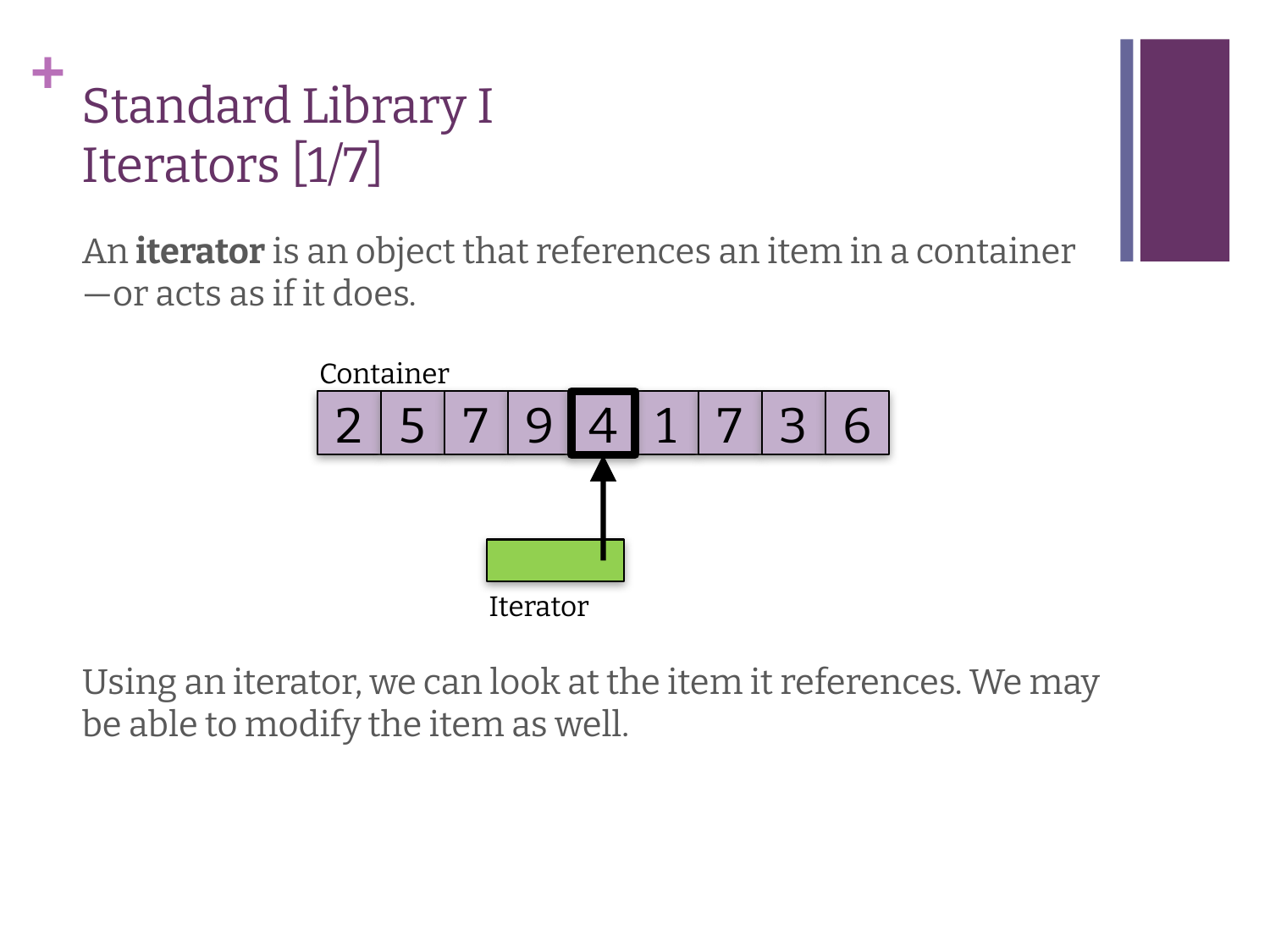

# Standard Library I Iterators [1/7]
An iterator is an object that references an item in a container—or acts as if it does.

Using an iterator, we can look at the item it references. We may be able to modify the item as well.
Container
2
5
7
9
4
1
7
3
6

Iterator